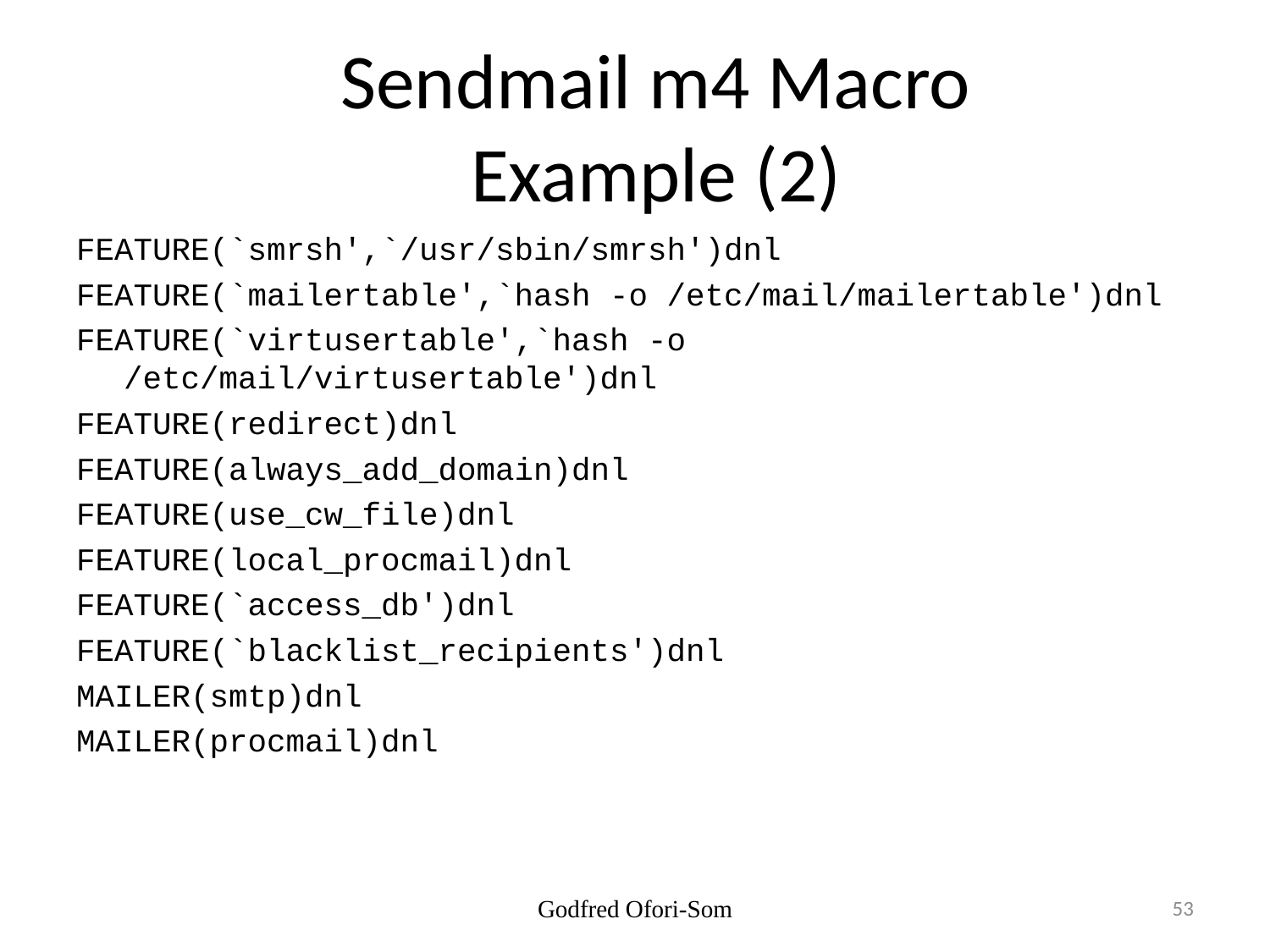

# Sendmail m4 Macro Example (2)
FEATURE(`smrsh',`/usr/sbin/smrsh')dnl
FEATURE(`mailertable',`hash -o /etc/mail/mailertable')dnl
FEATURE(`virtusertable',`hash -o /etc/mail/virtusertable')dnl
FEATURE(redirect)dnl
FEATURE(always_add_domain)dnl
FEATURE(use_cw_file)dnl
FEATURE(local_procmail)dnl
FEATURE(`access_db')dnl
FEATURE(`blacklist_recipients')dnl
MAILER(smtp)dnl
MAILER(procmail)dnl
Godfred Ofori-Som
53